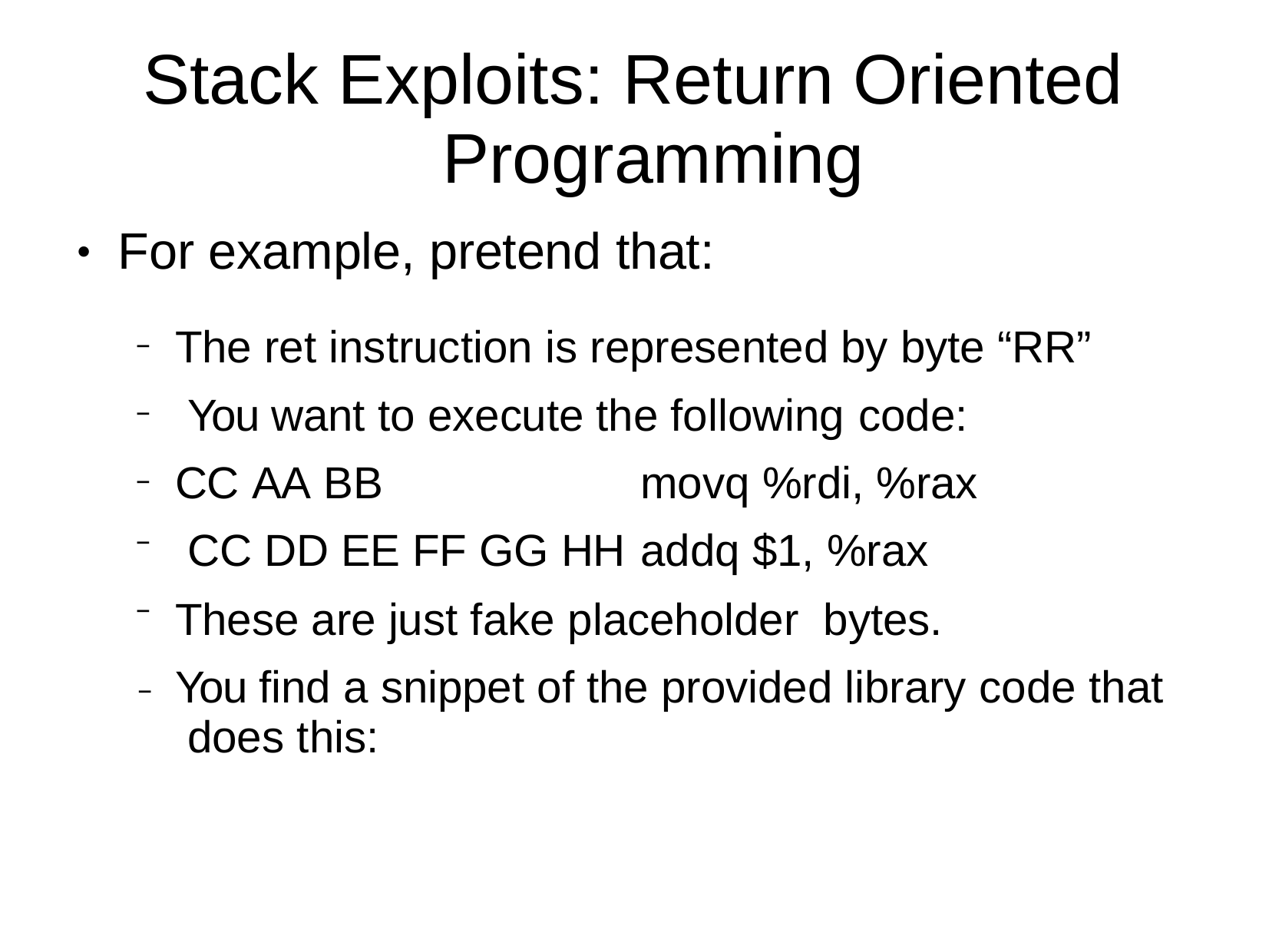

# Stack Exploits: Return Oriented  Programming
For example, pretend that:
●
The ret instruction is represented by byte “RR”  You want to execute the following code:
CC AA BB	movq %rdi, %rax  CC DD EE FF GG HH	addq $1, %rax
These are just fake placeholder  bytes.
You find a snippet of the provided library code that  does this:
–
–
–
–
–
–